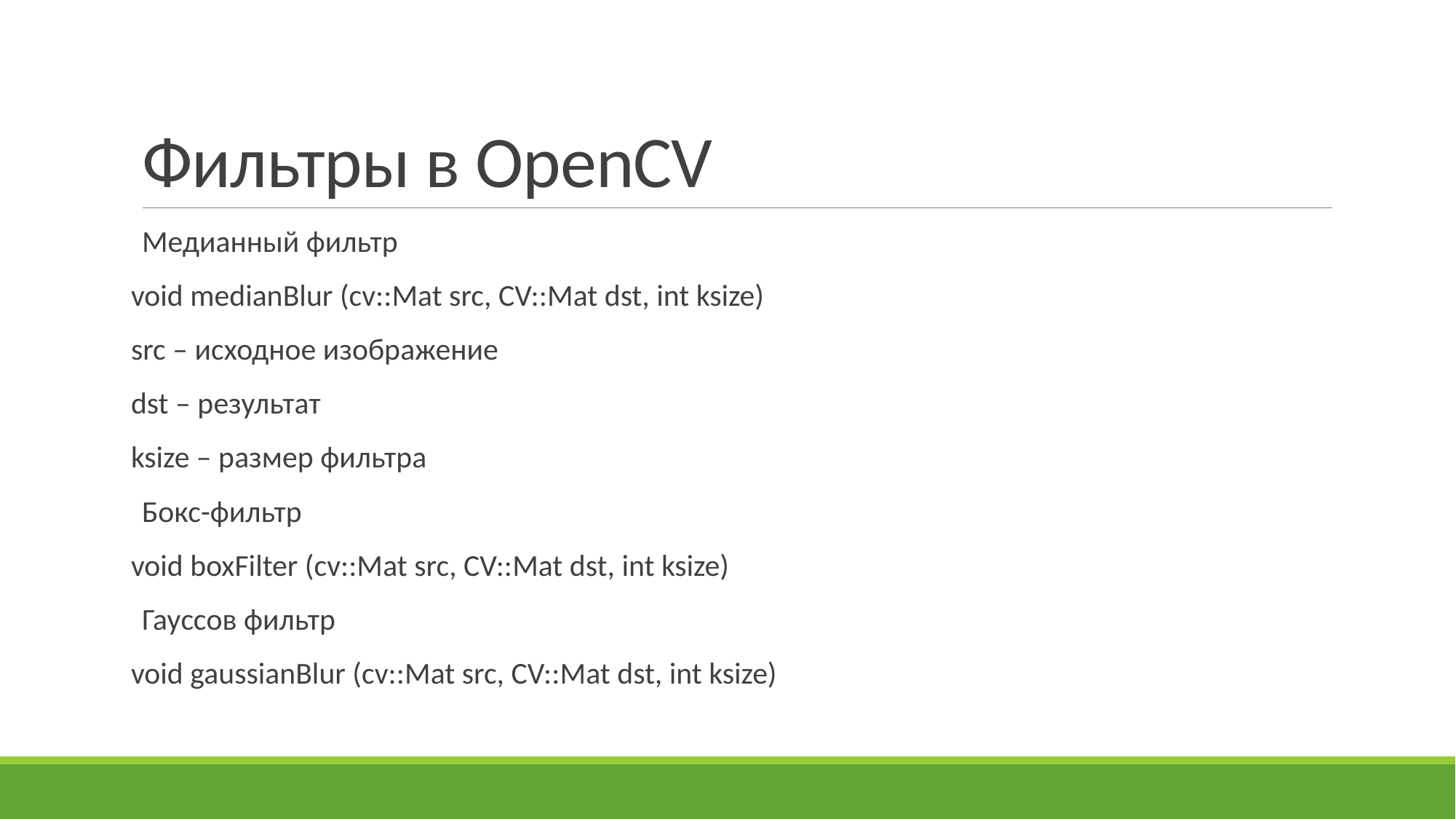

# Фильтры в OpenCV
Медианный фильтр
void medianBlur (cv::Mat src, CV::Mat dst, int ksize)
src – исходное изображение
dst – результат
ksize – размер фильтра
Бокс-фильтр
void boxFilter (cv::Mat src, CV::Mat dst, int ksize)
Гауссов фильтр
void gaussianBlur (cv::Mat src, CV::Mat dst, int ksize)